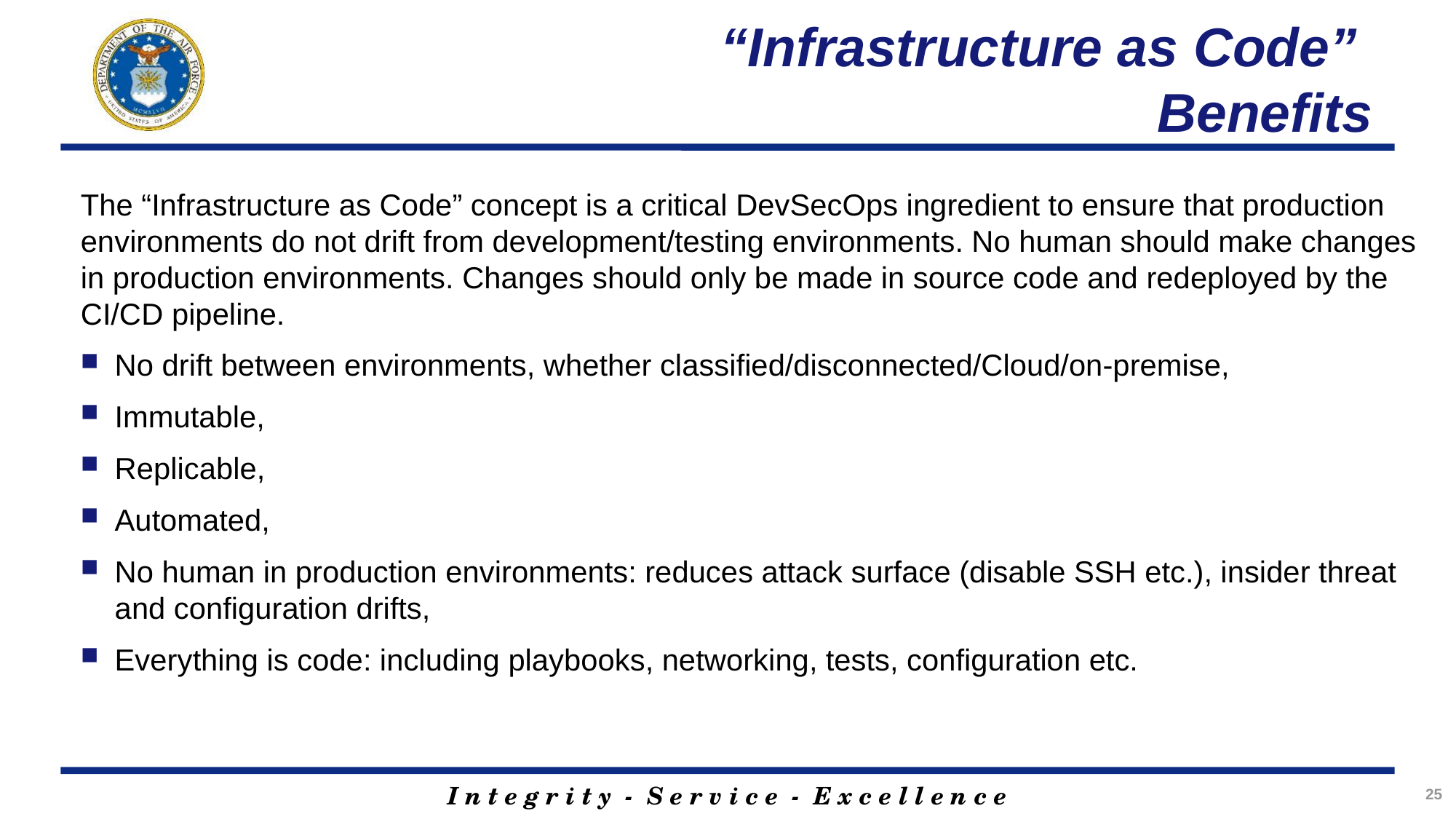

# “Infrastructure as Code” Benefits
The “Infrastructure as Code” concept is a critical DevSecOps ingredient to ensure that production environments do not drift from development/testing environments. No human should make changes in production environments. Changes should only be made in source code and redeployed by the CI/CD pipeline.
No drift between environments, whether classified/disconnected/Cloud/on-premise,
Immutable,
Replicable,
Automated,
No human in production environments: reduces attack surface (disable SSH etc.), insider threat and configuration drifts,
Everything is code: including playbooks, networking, tests, configuration etc.
25